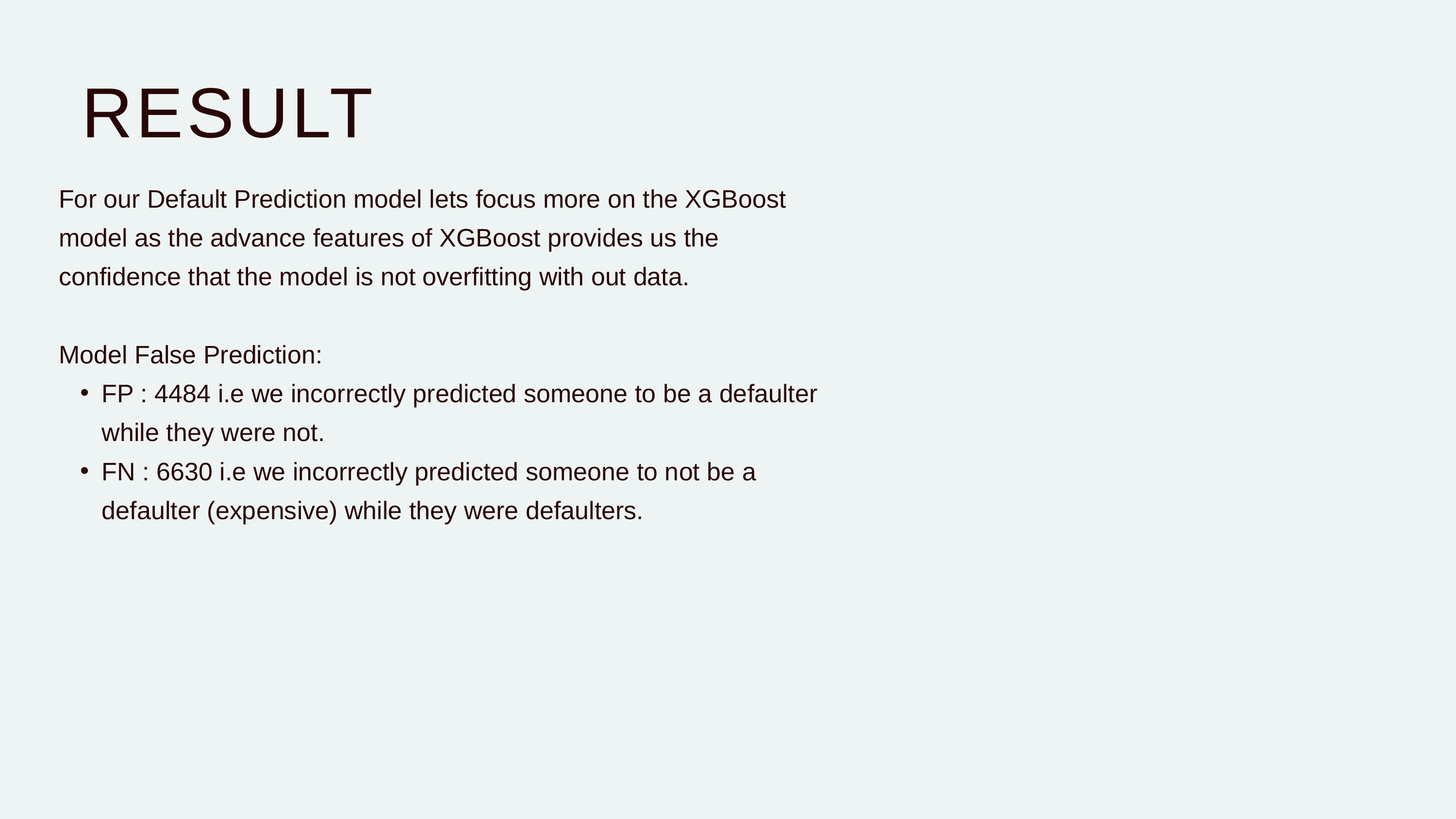

RESULT
For our Default Prediction model lets focus more on the XGBoost model as the advance features of XGBoost provides us the confidence that the model is not overfitting with out data.

Model False Prediction:
FP : 4484 i.e we incorrectly predicted someone to be a defaulter while they were not.
FN : 6630 i.e we incorrectly predicted someone to not be a defaulter (expensive) while they were defaulters.